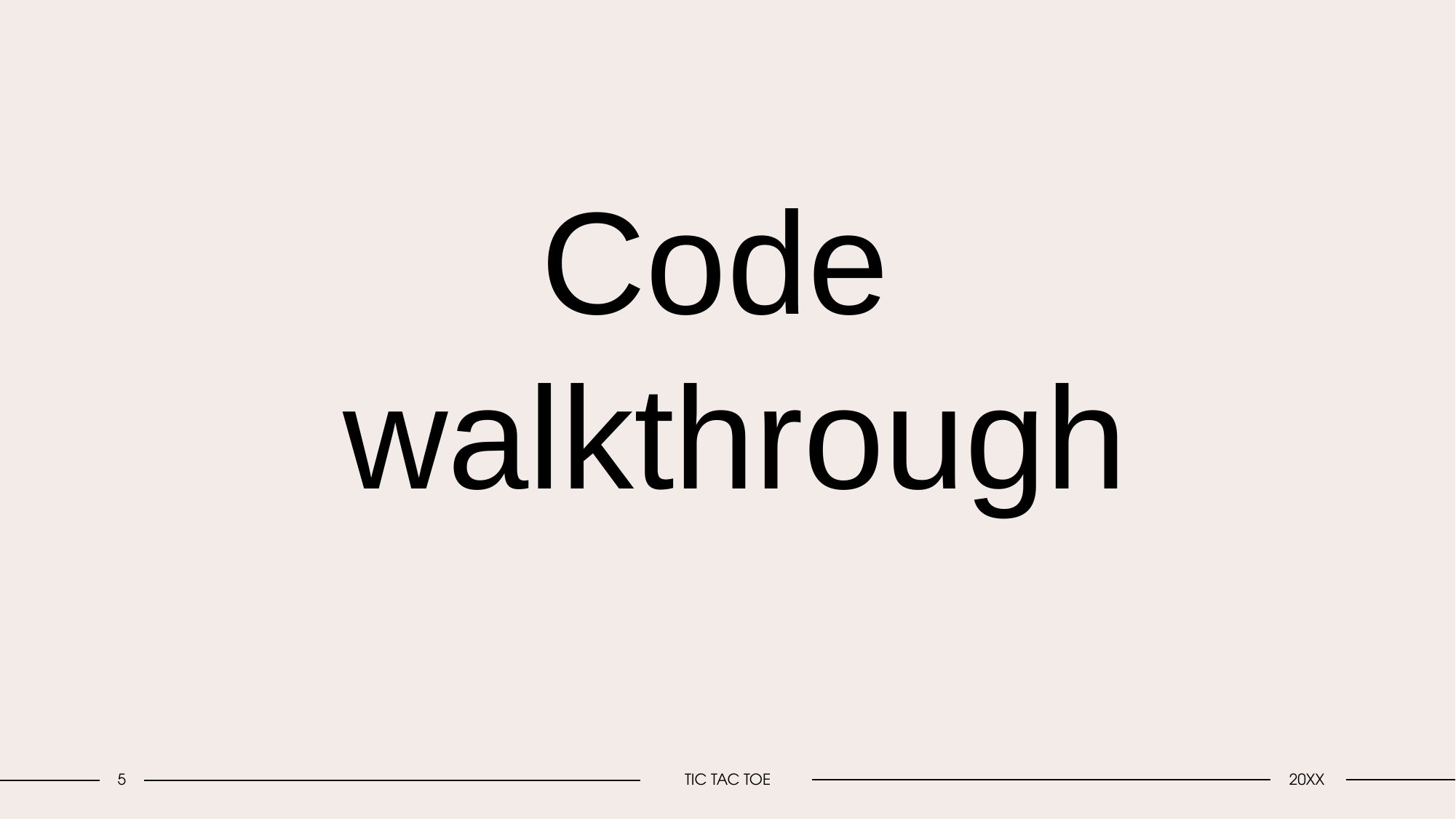

# Code walkthrough
5
TIC TAC TOE
20XX